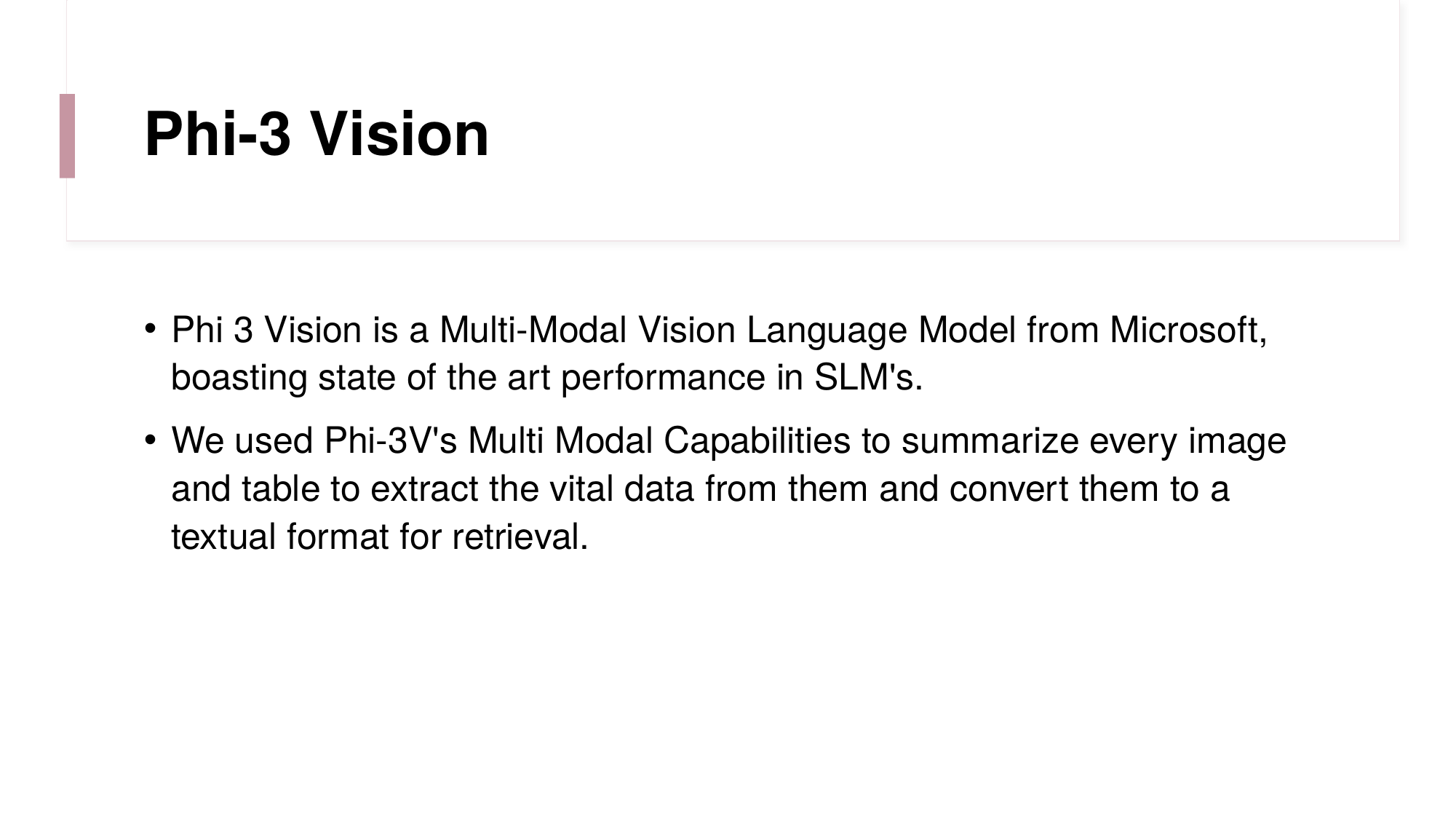

# Phi-3 Vision
Phi 3 Vision is a Multi-Modal Vision Language Model from Microsoft, boasting state of the art performance in SLM's.
We used Phi-3V's Multi Modal Capabilities to summarize every image and table to extract the vital data from them and convert them to a textual format for retrieval.